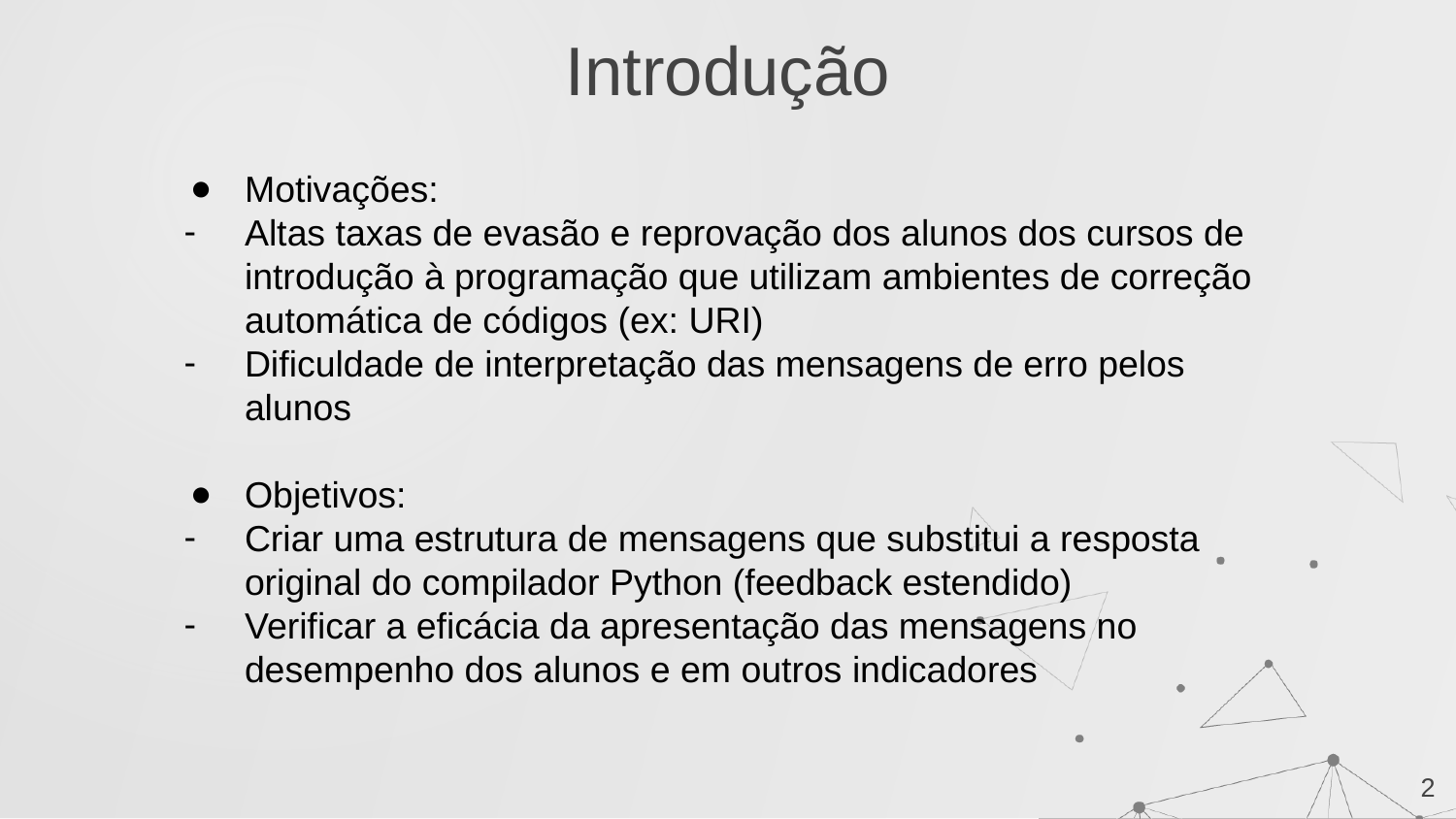

Introdução
Motivações:
Altas taxas de evasão e reprovação dos alunos dos cursos de introdução à programação que utilizam ambientes de correção automática de códigos (ex: URI)
Dificuldade de interpretação das mensagens de erro pelos alunos

Objetivos:
Criar uma estrutura de mensagens que substitui a resposta original do compilador Python (feedback estendido)
Verificar a eficácia da apresentação das mensagens no desempenho dos alunos e em outros indicadores
2